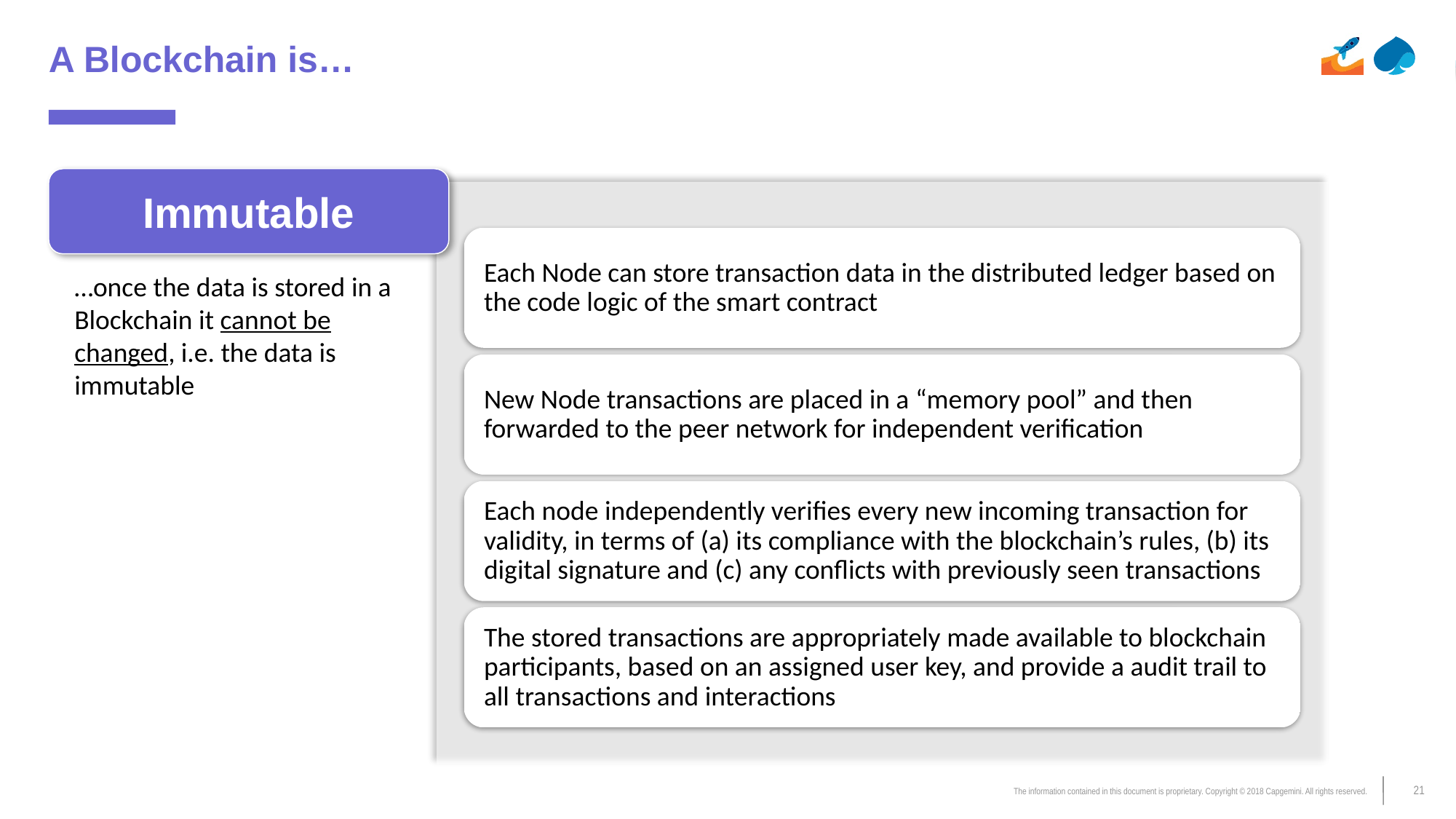

# A Blockchain is…
Immutable

Each Node can store transaction data in the distributed ledger based on the code logic of the smart contract
New Node transactions are placed in a “memory pool” and then forwarded to the peer network for independent verification
Each node independently verifies every new incoming transaction for validity, in terms of (a) its compliance with the blockchain’s rules, (b) its digital signature and (c) any conflicts with previously seen transactions
The stored transactions are appropriately made available to blockchain participants, based on an assigned user key, and provide a audit trail to all transactions and interactions
…once the data is stored in a Blockchain it cannot be changed, i.e. the data is immutable